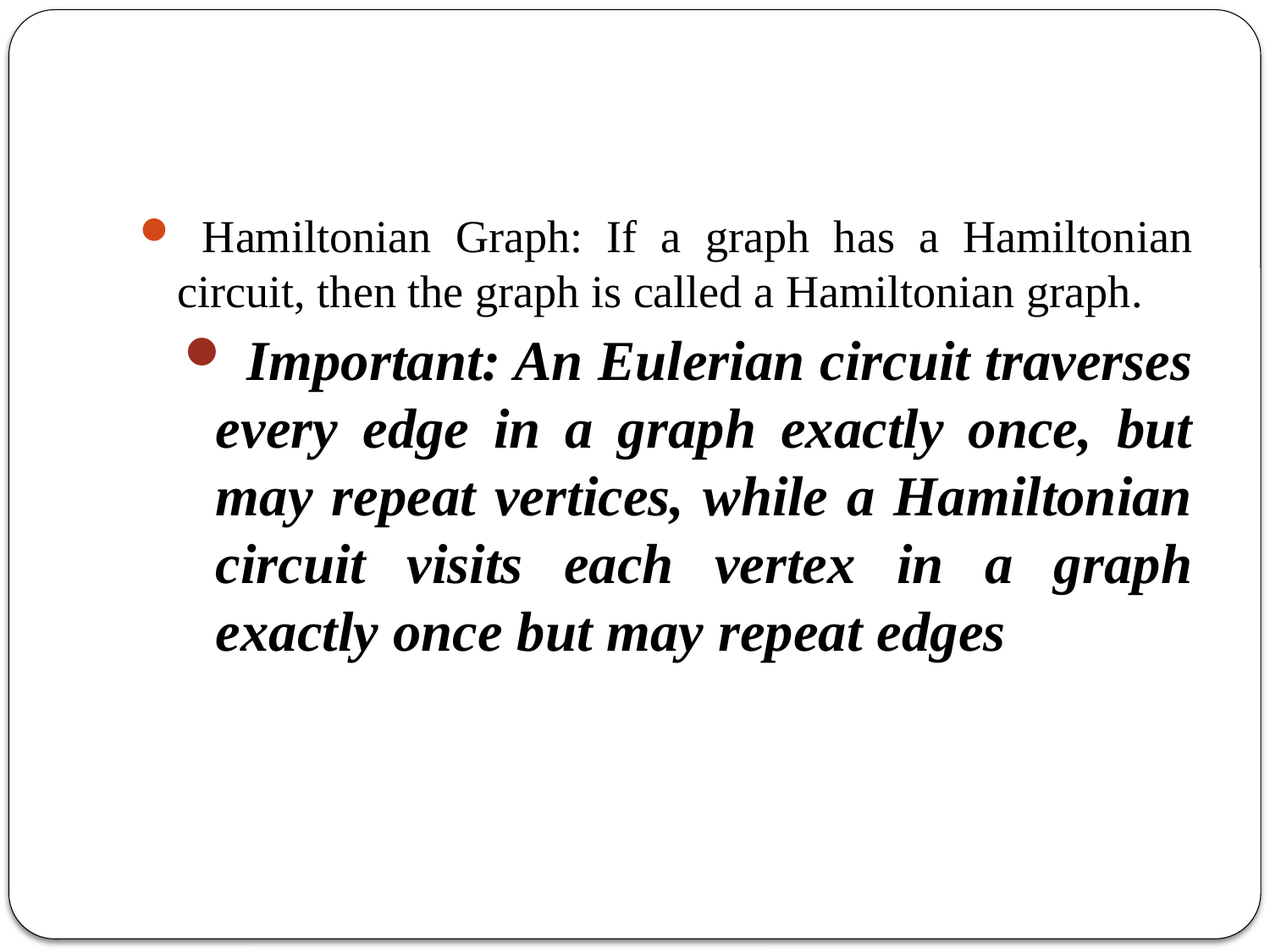

#
 Hamiltonian Graph: If a graph has a Hamiltonian circuit, then the graph is called a Hamiltonian graph.
 Important: An Eulerian circuit traverses every edge in a graph exactly once, but may repeat vertices, while a Hamiltonian circuit visits each vertex in a graph exactly once but may repeat edges